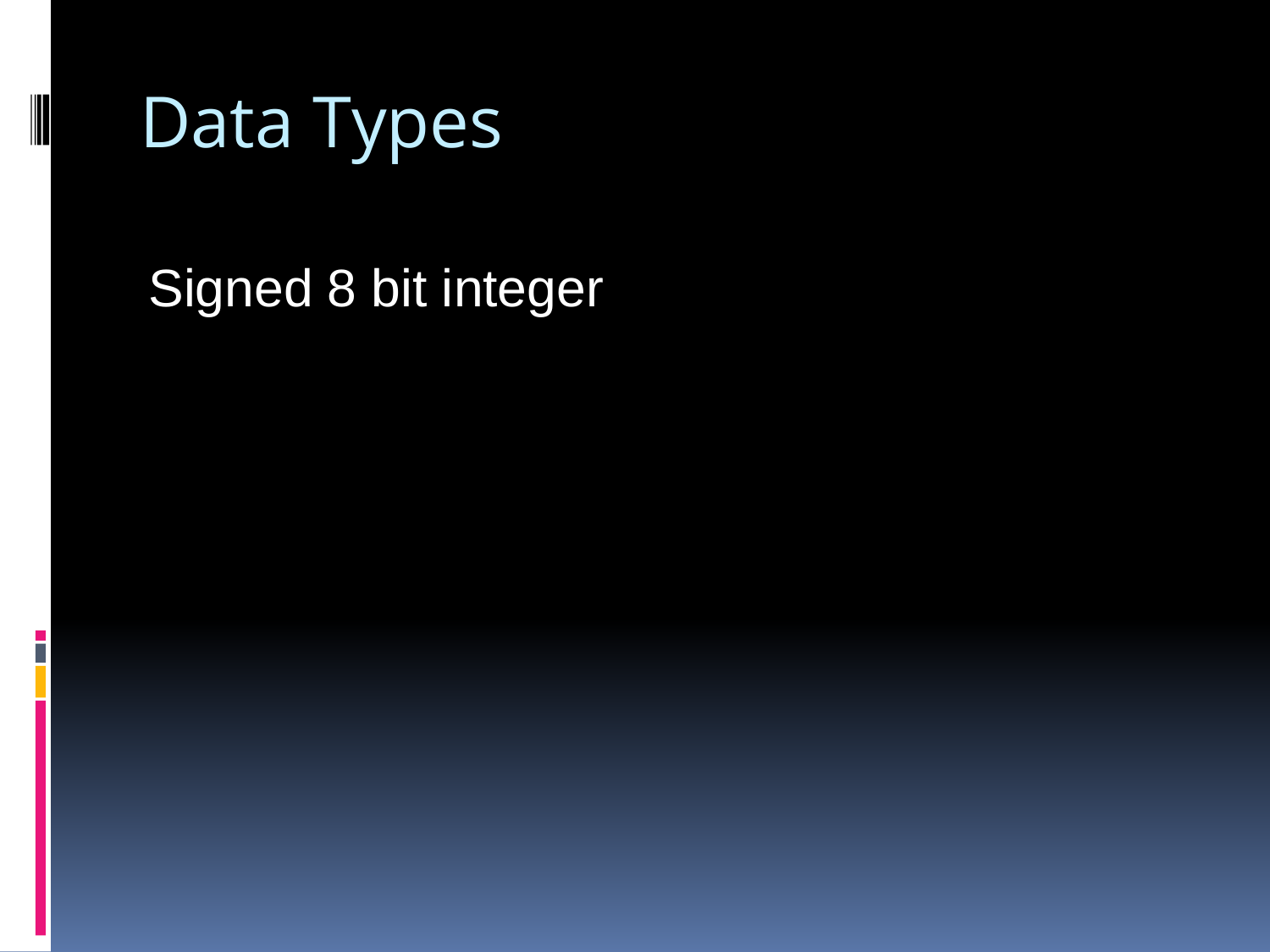

# Data Types
Signed 8 bit integer